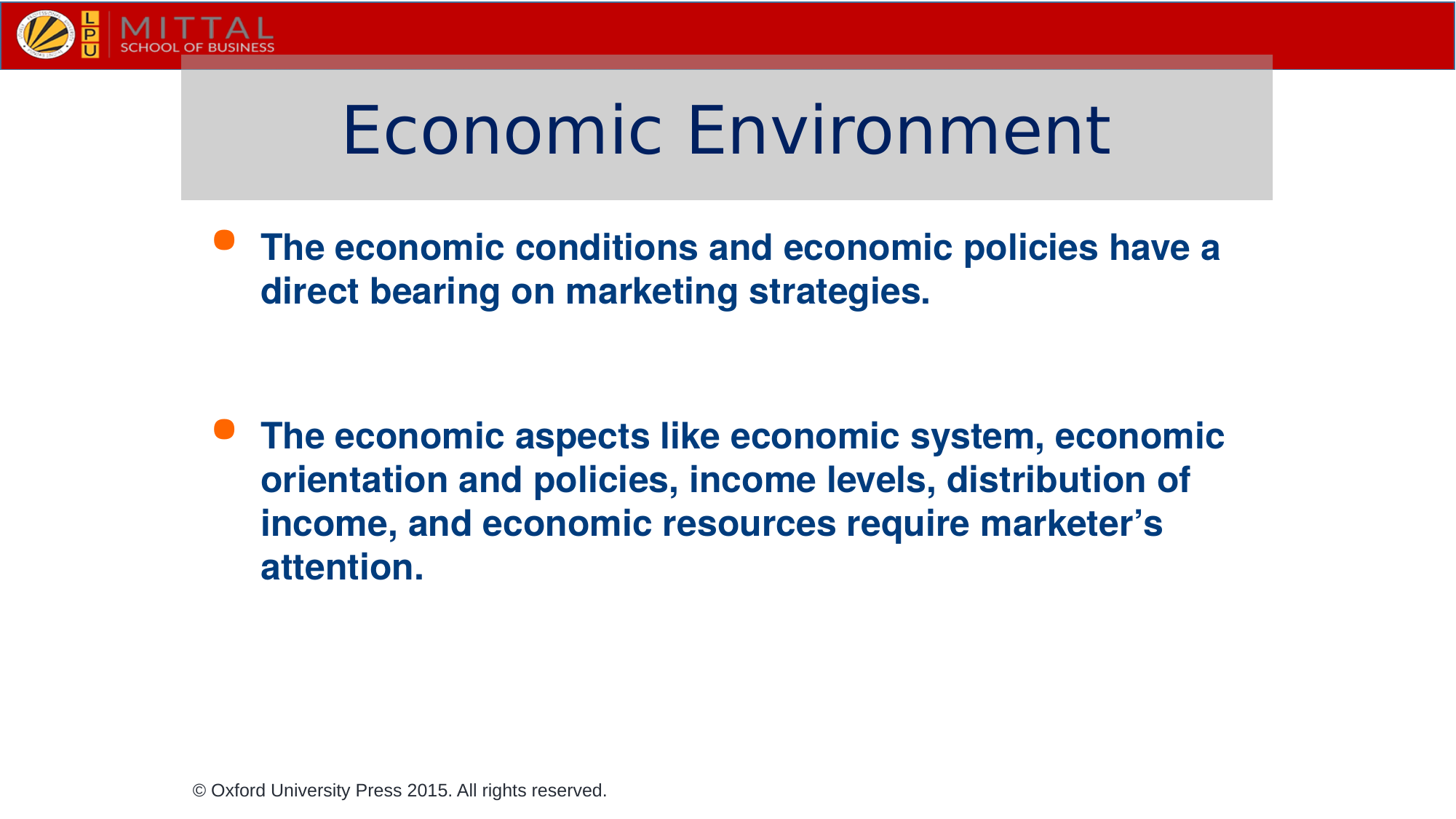

Economic Environment
The economic conditions and economic policies have a direct bearing on marketing strategies.

The economic aspects like economic system, economic orientation and policies, income levels, distribution of income, and economic resources require marketer’s attention.

© Oxford University Press 2015. All rights reserved.